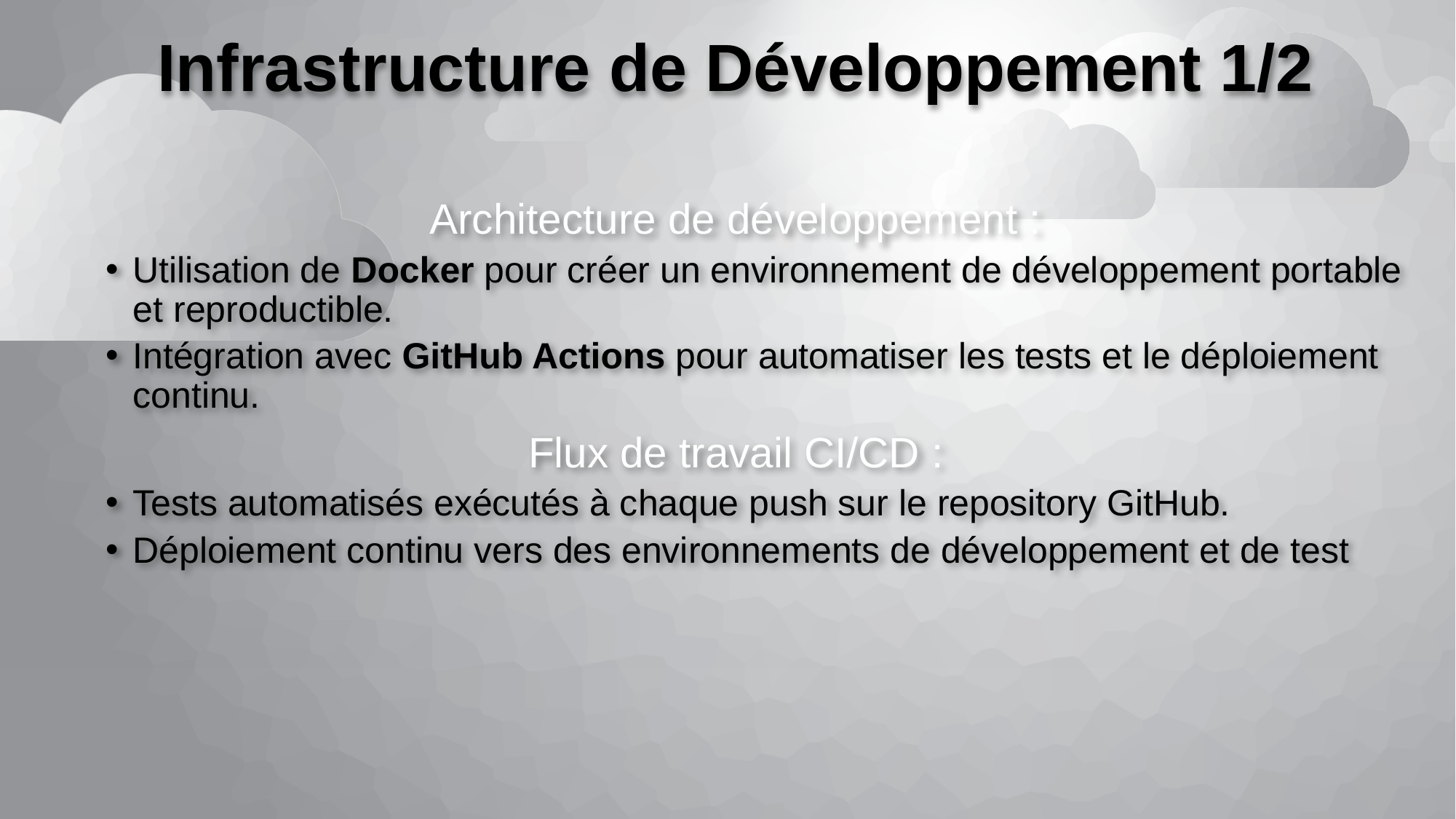

# Infrastructure de Développement 1/2
Architecture de développement :
Utilisation de Docker pour créer un environnement de développement portable et reproductible.
Intégration avec GitHub Actions pour automatiser les tests et le déploiement continu.
Flux de travail CI/CD :
Tests automatisés exécutés à chaque push sur le repository GitHub.
Déploiement continu vers des environnements de développement et de test